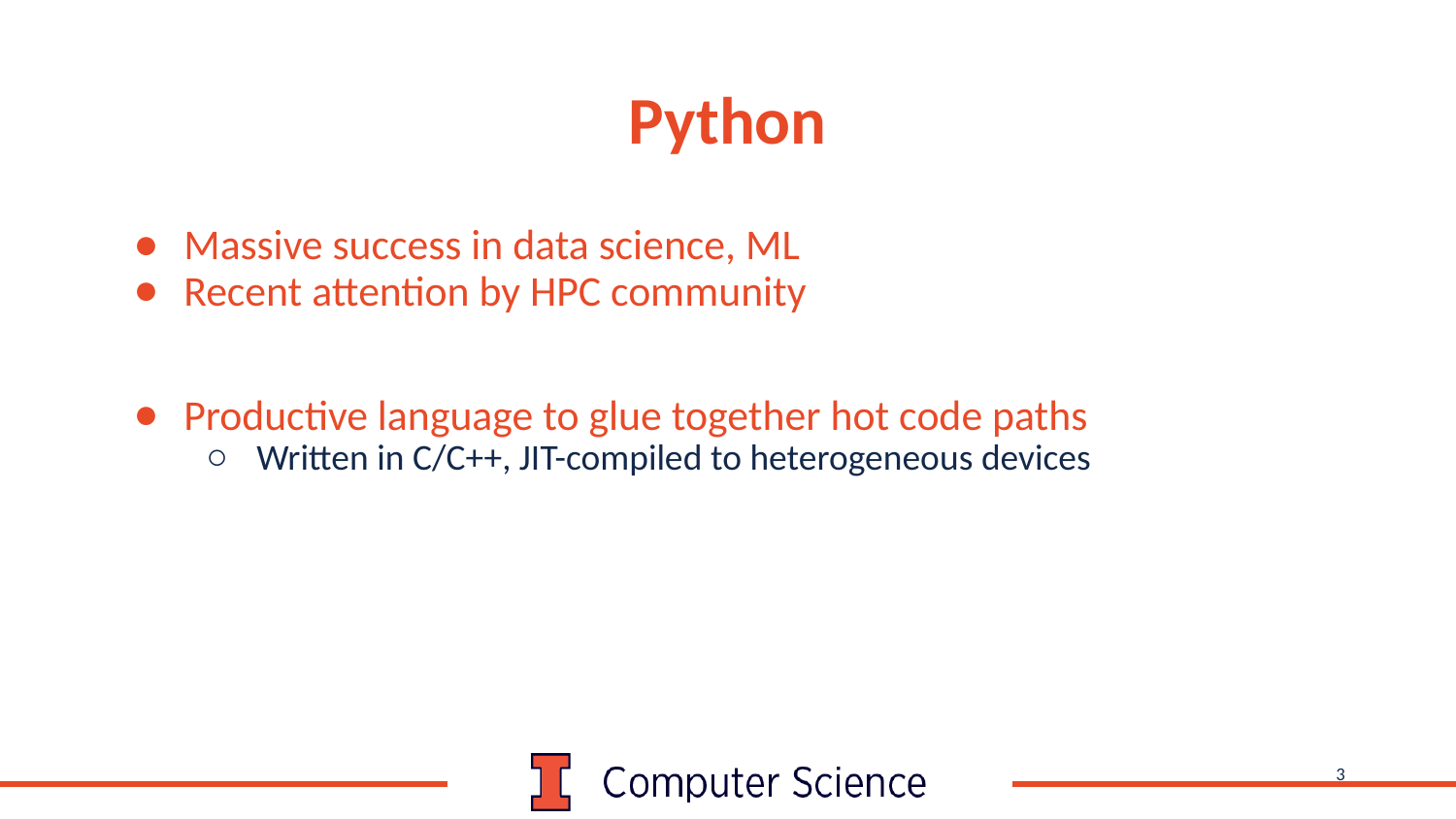

# Python
Massive success in data science, ML
Recent attention by HPC community

Productive language to glue together hot code paths
Written in C/C++, JIT-compiled to heterogeneous devices
3